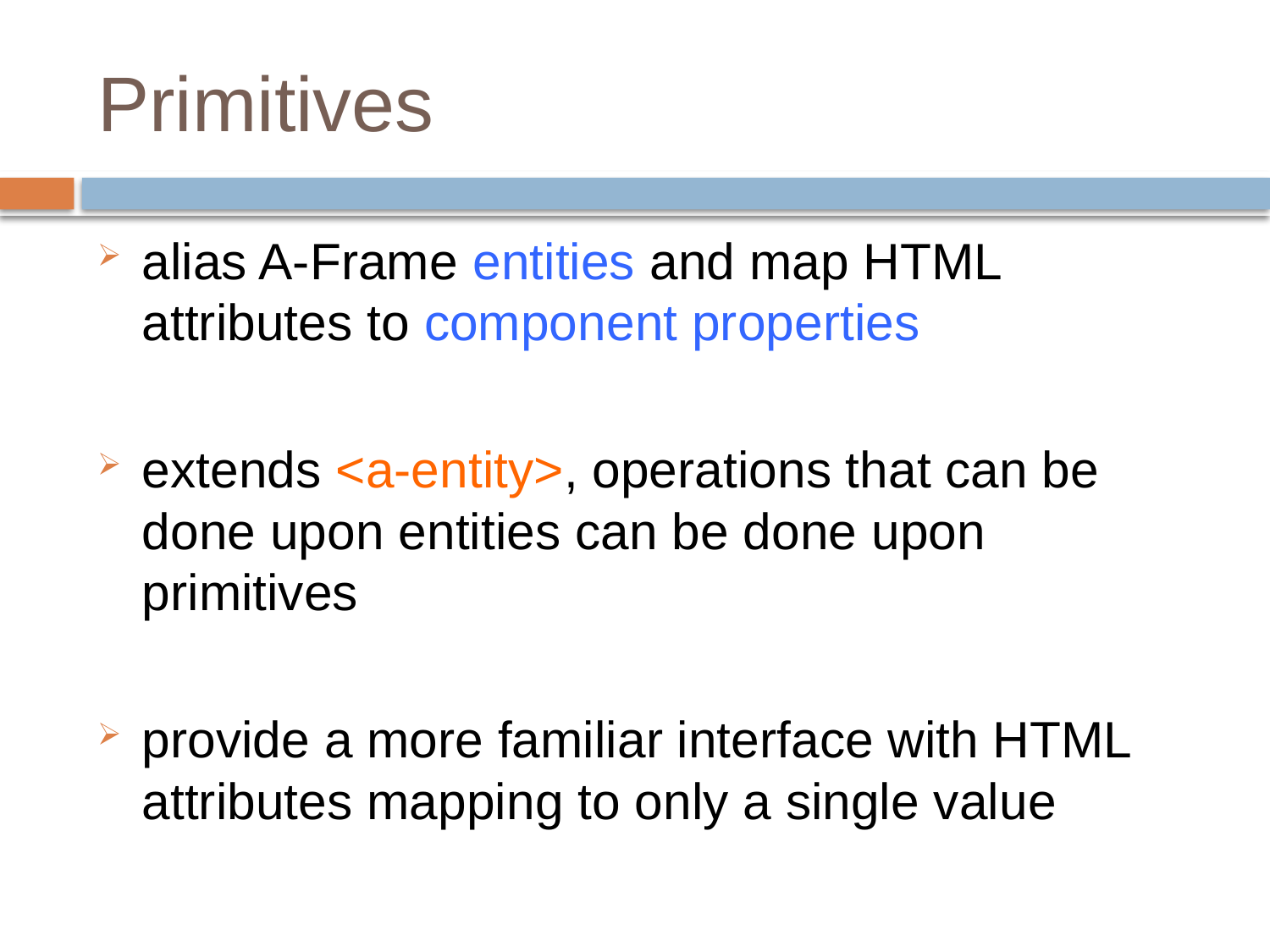

# Primitives
alias A-Frame entities and map HTML attributes to component properties

extends <a-entity>, operations that can be done upon entities can be done upon primitives

provide a more familiar interface with HTML attributes mapping to only a single value